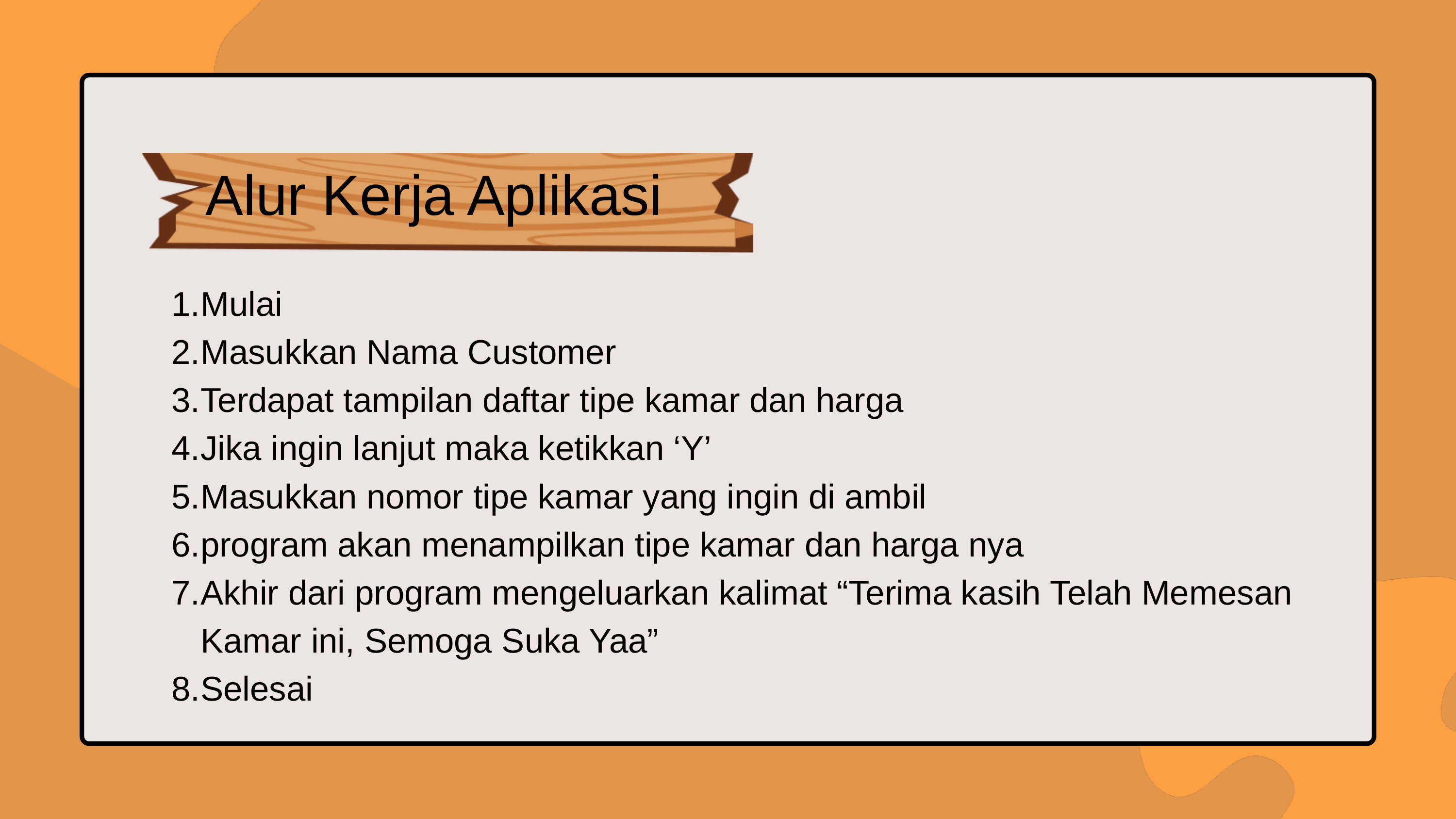

Alur Kerja Aplikasi

Mulai
Masukkan Nama Customer
Terdapat tampilan daftar tipe kamar dan harga
Jika ingin lanjut maka ketikkan ‘Y’
Masukkan nomor tipe kamar yang ingin di ambil
program akan menampilkan tipe kamar dan harga nya
Akhir dari program mengeluarkan kalimat “Terima kasih Telah Memesan Kamar ini, Semoga Suka Yaa”
Selesai